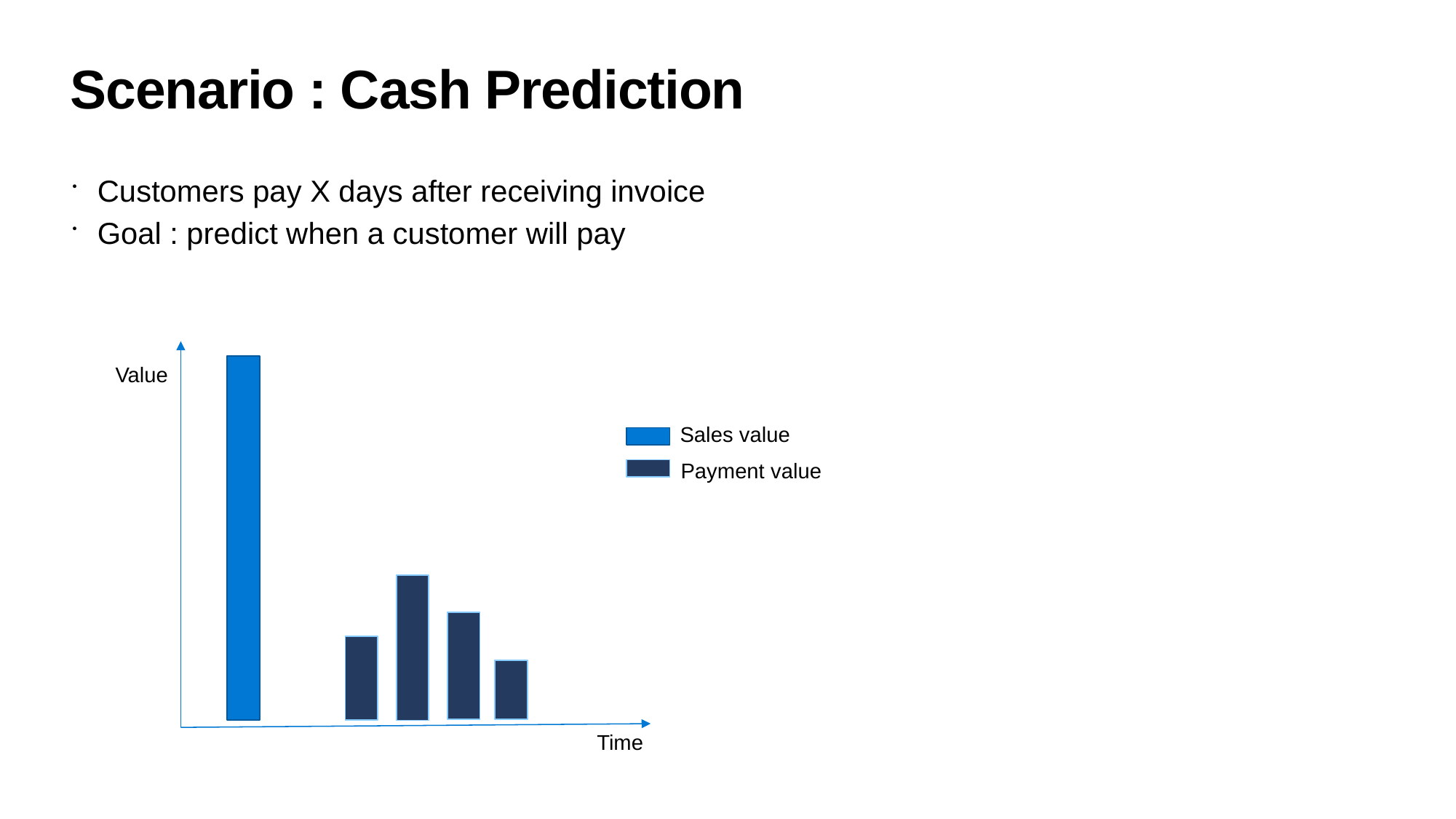

# Scenario : Cash Prediction
Customers pay X days after receiving invoice
Goal : predict when a customer will pay

Value

Sales value

Payment value

Time